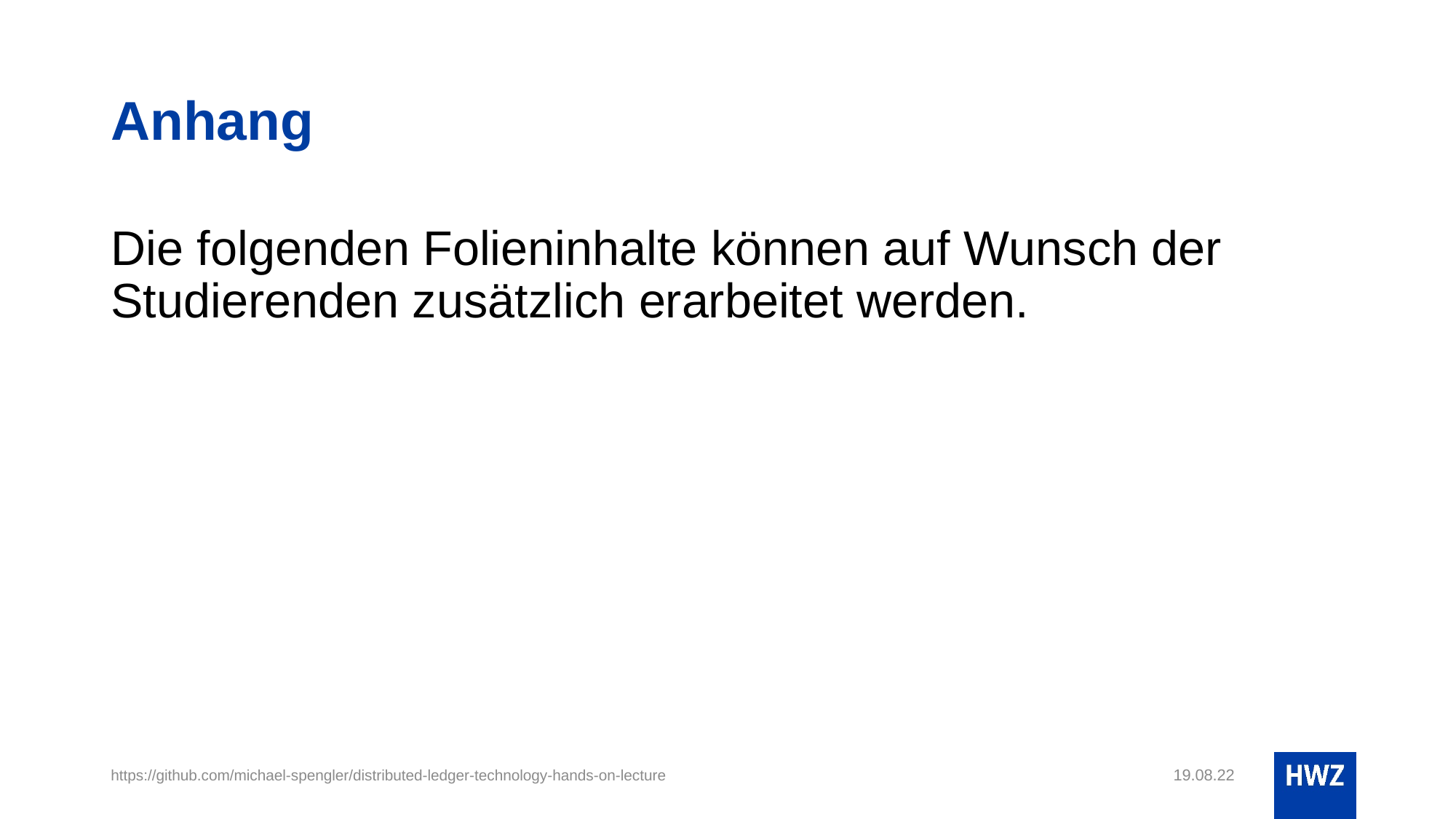

# Anhang
Die folgenden Folieninhalte können auf Wunsch der Studierenden zusätzlich erarbeitet werden.
https://github.com/michael-spengler/distributed-ledger-technology-hands-on-lecture
19.08.22